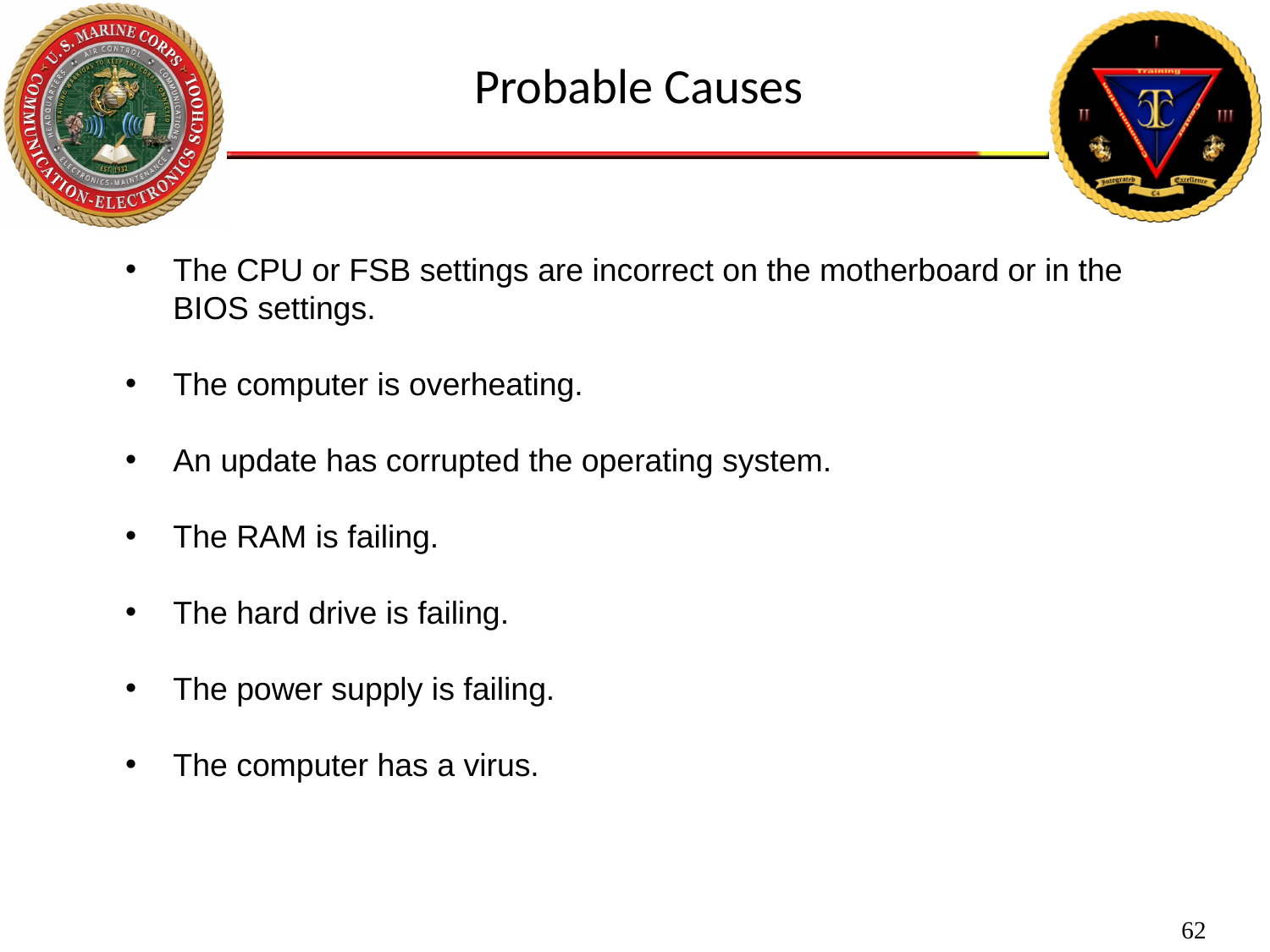

Probable Causes
The CPU or FSB settings are incorrect on the motherboard or in the BIOS settings.

The computer is overheating.

An update has corrupted the operating system.

The RAM is failing.

The hard drive is failing.

The power supply is failing.

The computer has a virus.